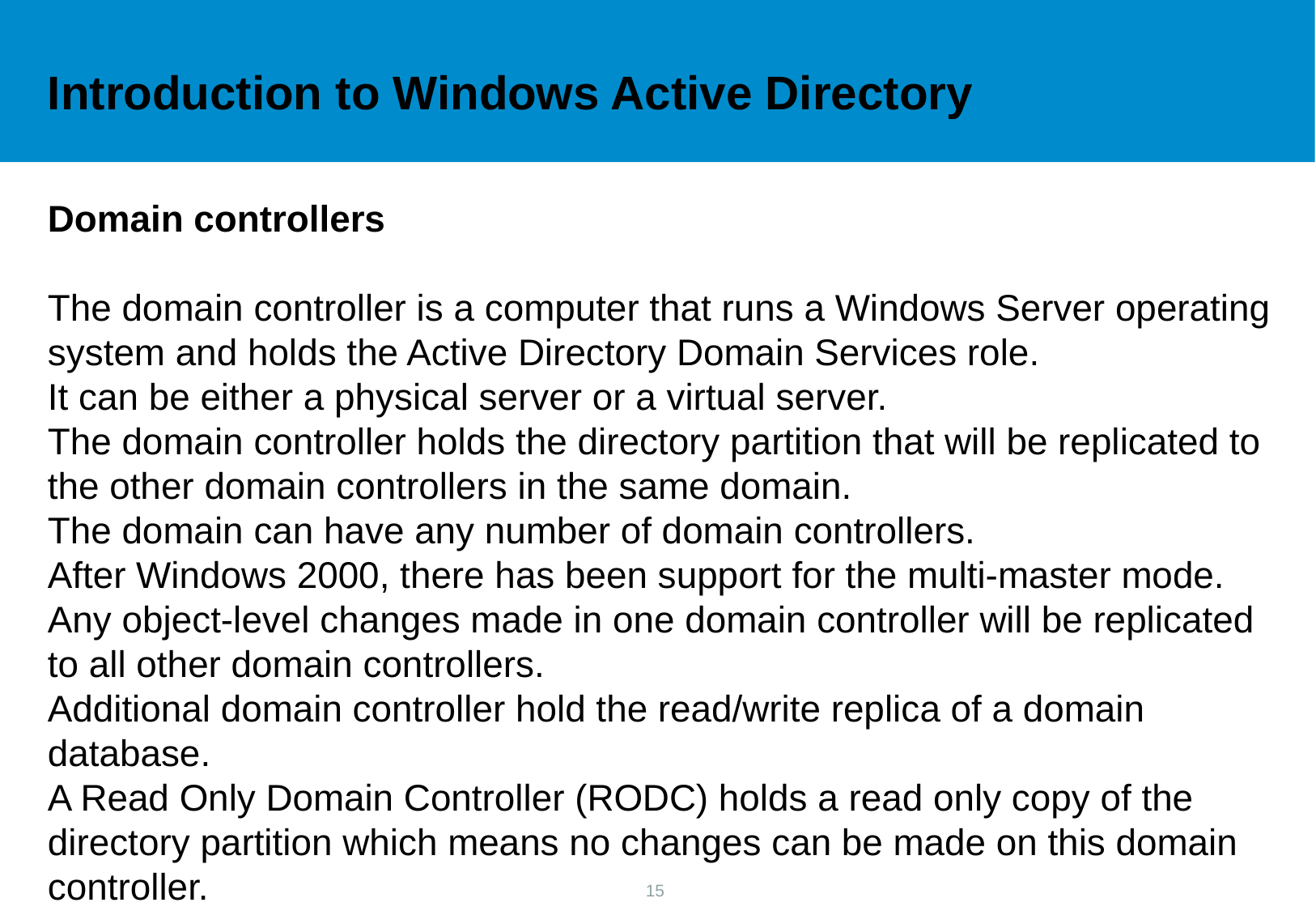

Introduction to Windows Active Directory
Domain controllers

The domain controller is a computer that runs a Windows Server operating system and holds the Active Directory Domain Services role.
It can be either a physical server or a virtual server.
The domain controller holds the directory partition that will be replicated to the other domain controllers in the same domain.
The domain can have any number of domain controllers.
After Windows 2000, there has been support for the multi-master mode. Any object-level changes made in one domain controller will be replicated to all other domain controllers.
Additional domain controller hold the read/write replica of a domain database.
A Read Only Domain Controller (RODC) holds a read only copy of the directory partition which means no changes can be made on this domain controller.